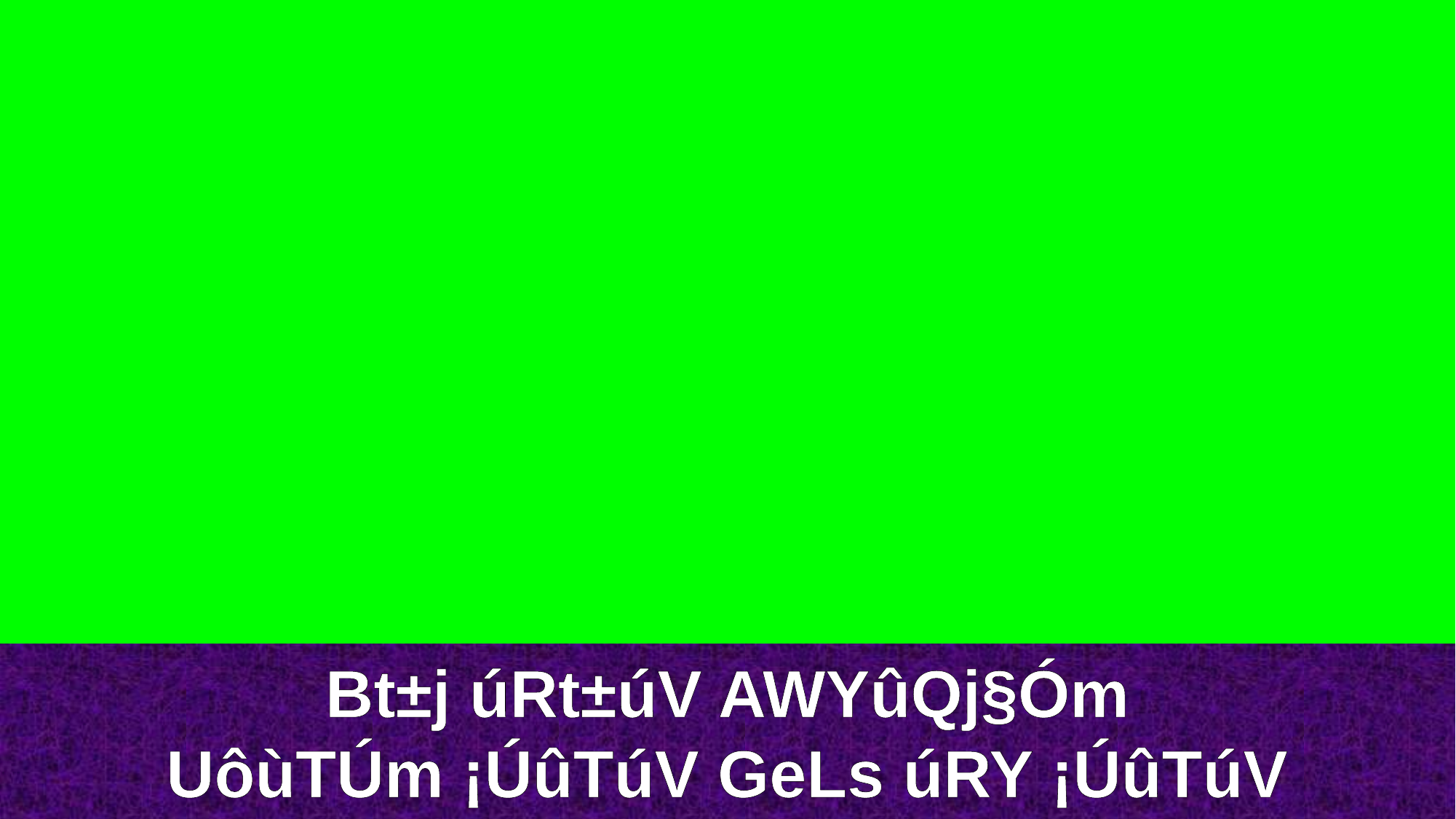

Bt±j úRt±úV AWYûQj§Óm
UôùTÚm ¡ÚûTúV GeLs úRY ¡ÚûTúV